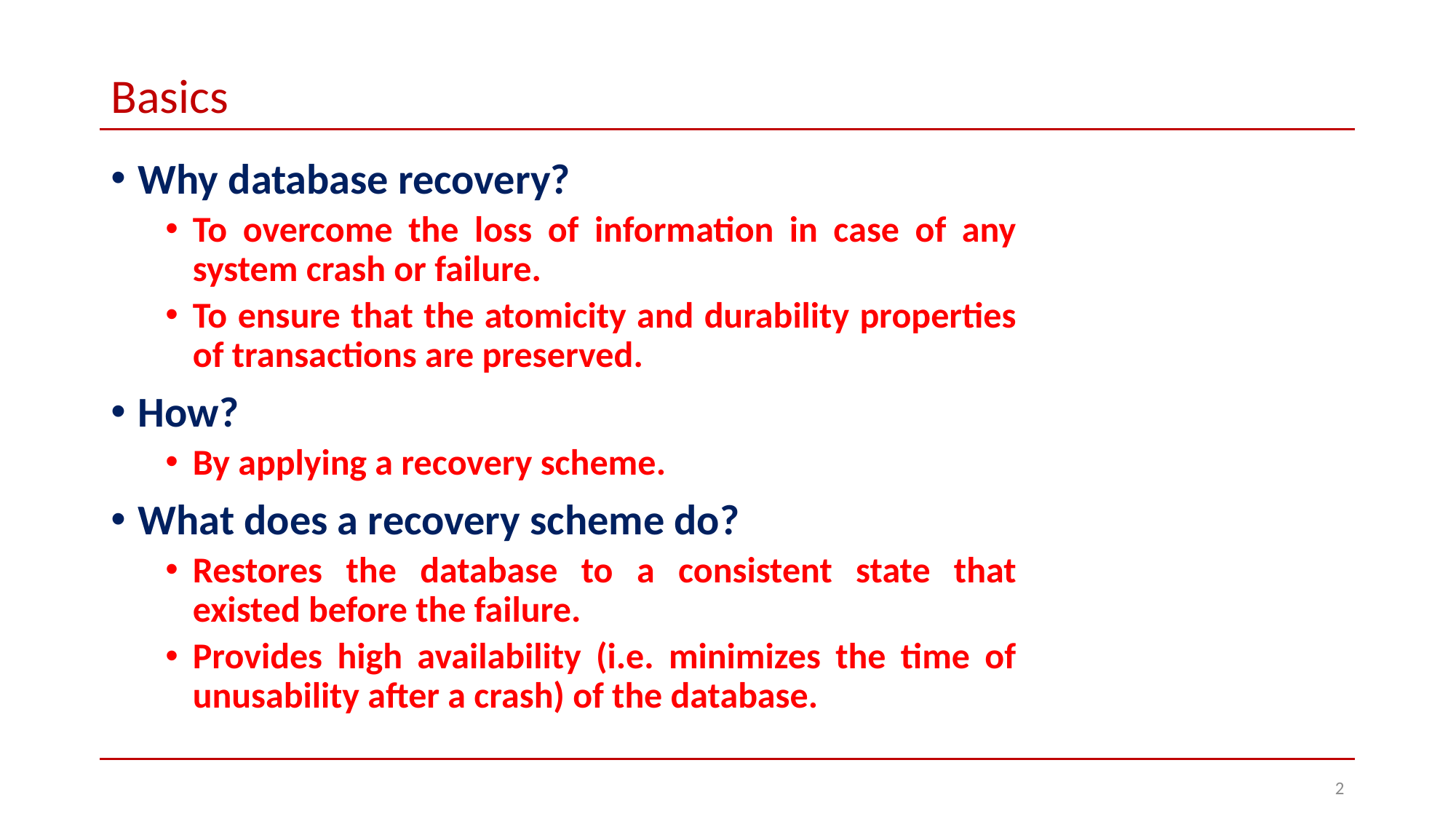

# Basics
Why database recovery?
To overcome the loss of information in case of any system crash or failure.
To ensure that the atomicity and durability properties of transactions are preserved.
How?
By applying a recovery scheme.
What does a recovery scheme do?
Restores the database to a consistent state that existed before the failure.
Provides high availability (i.e. minimizes the time of unusability after a crash) of the database.

2